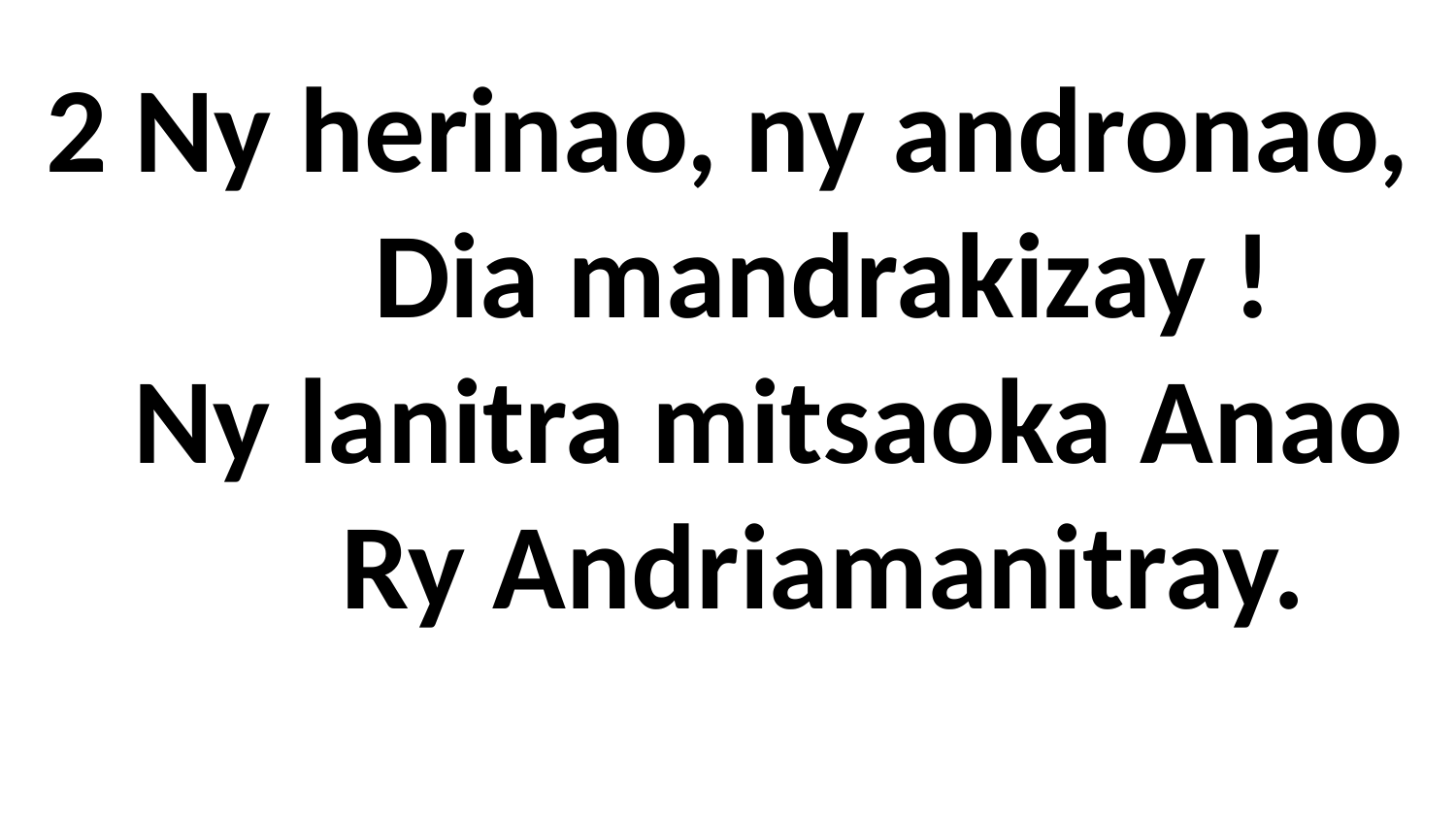

# 2 Ny herinao, ny andronao, Dia mandrakizay ! Ny lanitra mitsaoka Anao Ry Andriamanitray.